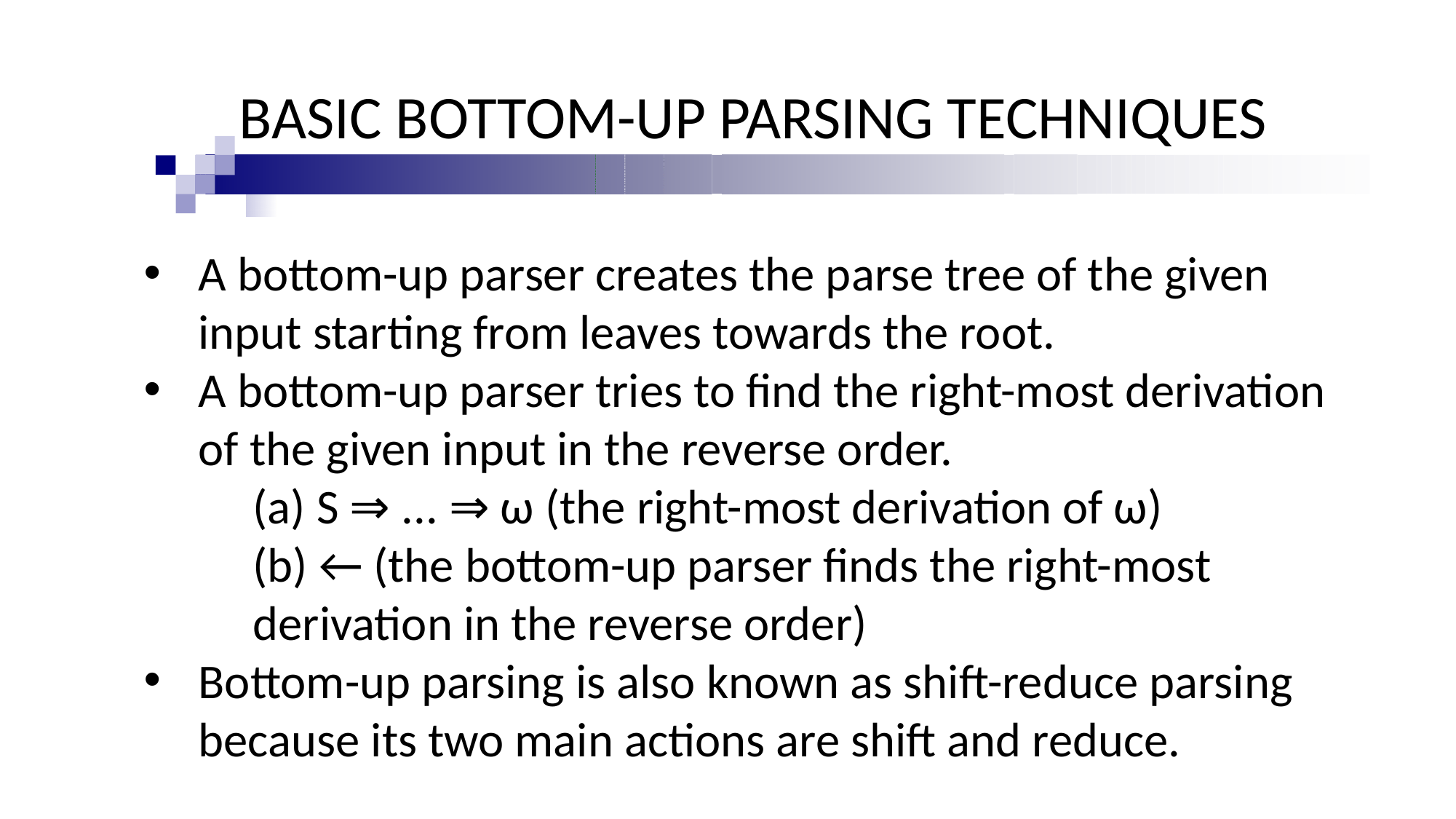

# BASIC BOTTOM-UP PARSING TECHNIQUES

A bottom-up parser creates the parse tree of the given input starting from leaves towards the root.
A bottom-up parser tries to find the right-most derivation of the given input in the reverse order.
(a) S ⇒ ... ⇒ ω (the right-most derivation of ω)
(b) ← (the bottom-up parser finds the right-most derivation in the reverse order)
Bottom-up parsing is also known as shift-reduce parsing because its two main actions are shift and reduce.